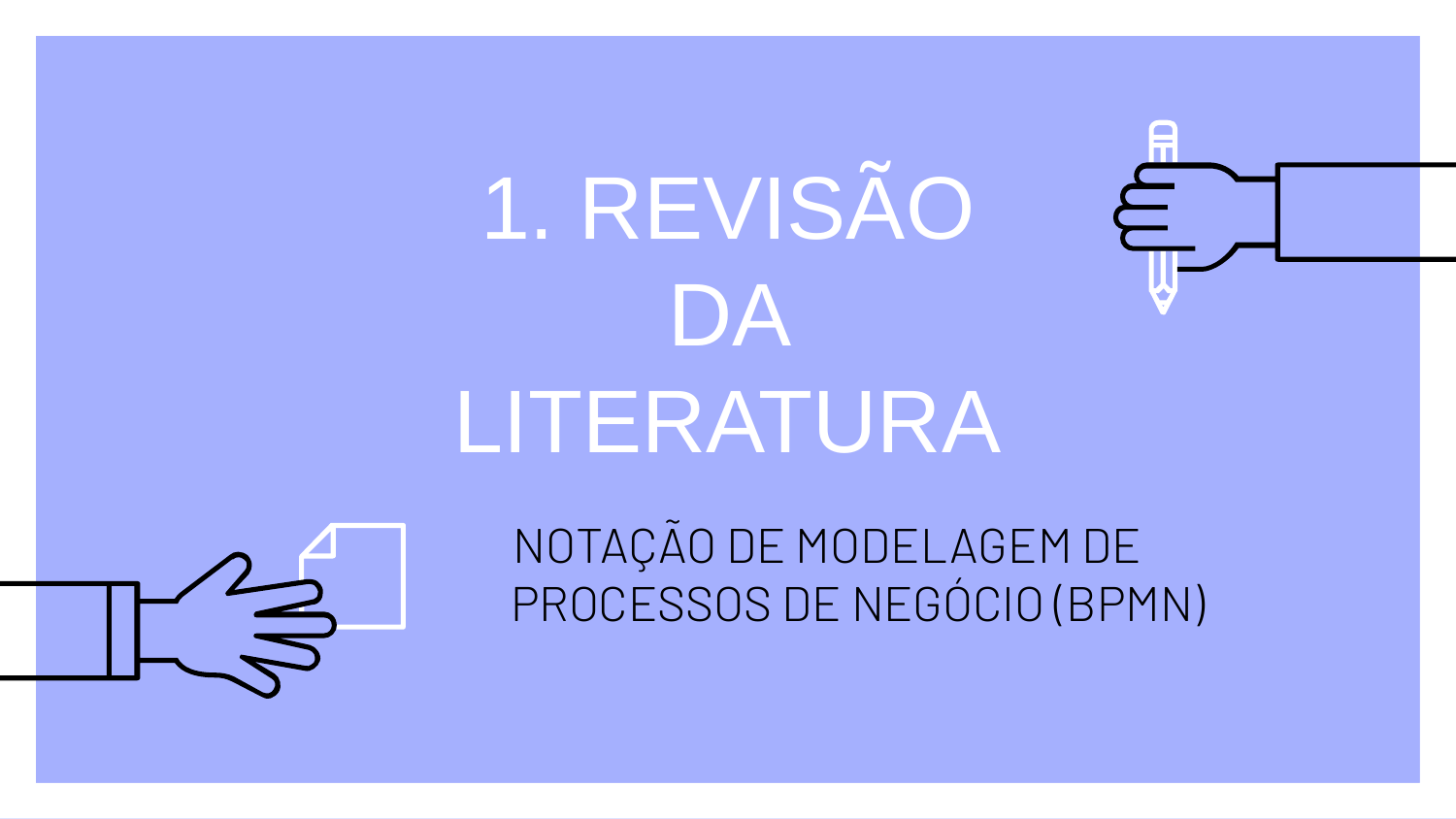

# 1. REVISÃO DA LITERATURA
NOTAÇÃO DE MODELAGEM DE PROCESSOS DE NEGÓCIO (BPMN)